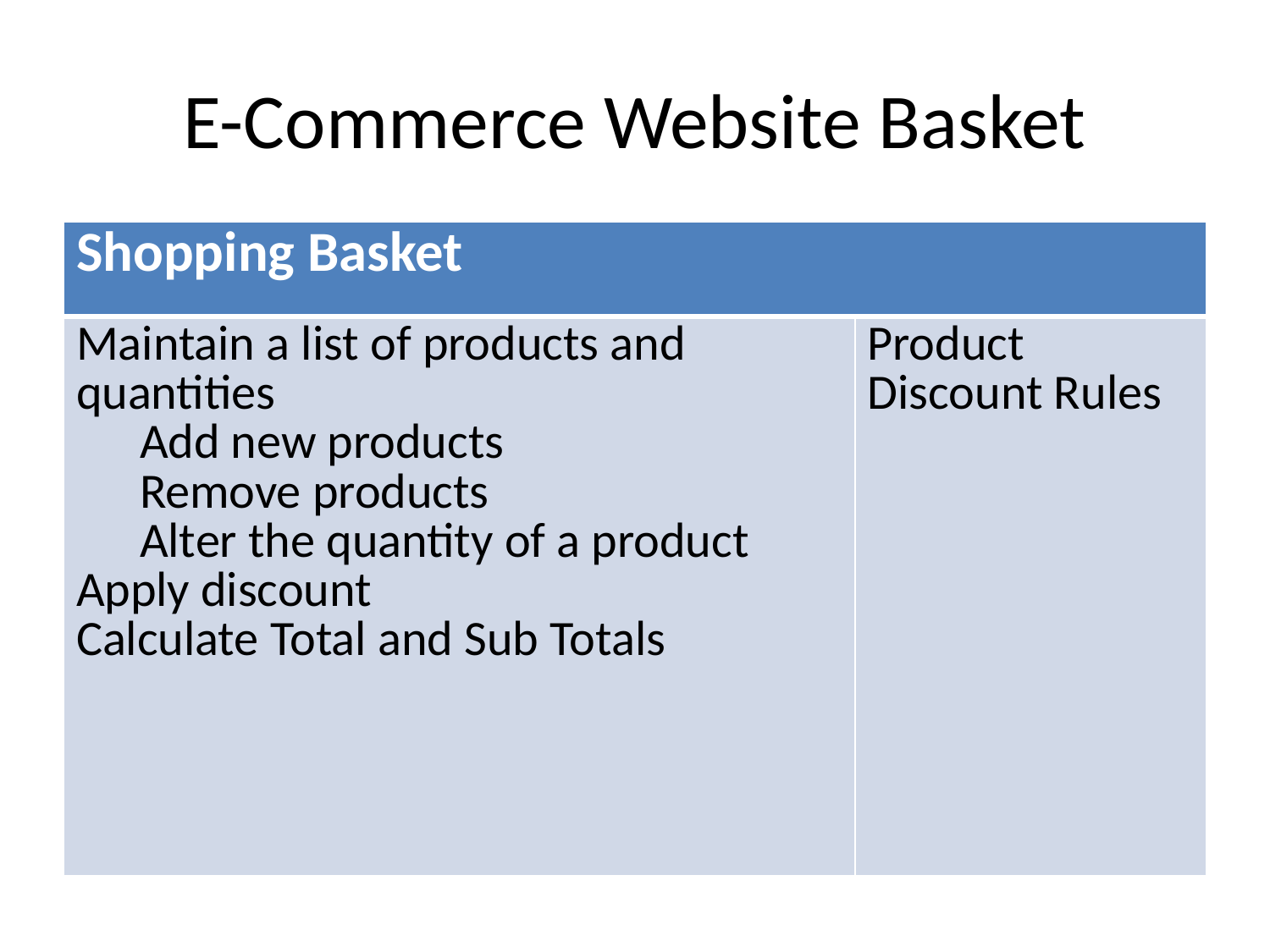

# E-Commerce Website Basket
| Shopping Basket |  |
| --- | --- |
| Maintain a list of products and quantities Add new products Remove products Alter the quantity of a product Apply discount Calculate Total and Sub Totals | Product Discount Rules |